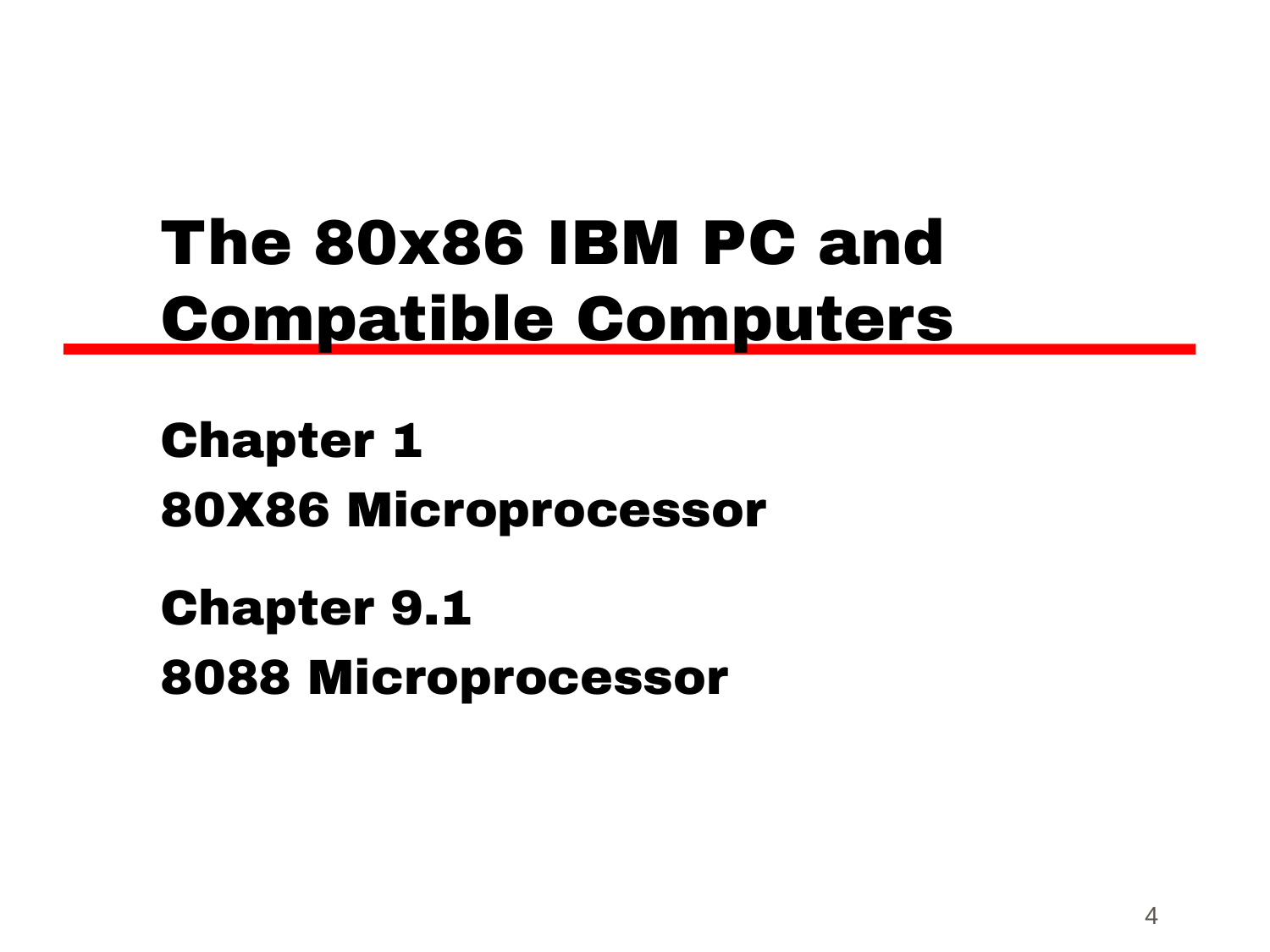

The 80x86 IBM PC and Compatible Computers
Chapter 1
80X86 Microprocessor

Chapter 9.1
8088 Microprocessor

4